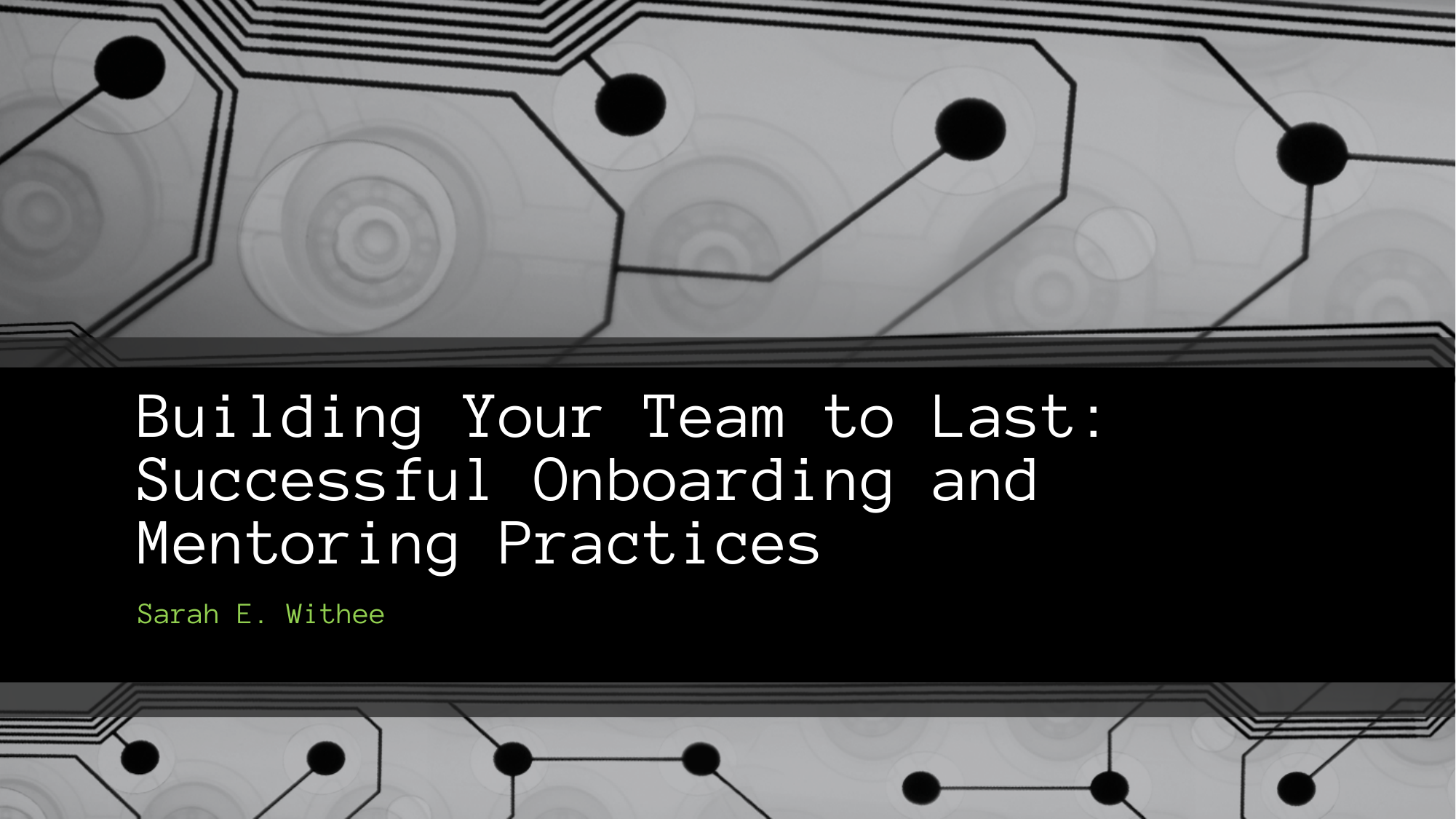

# Building Your Team to Last: Successful Onboarding and Mentoring Practices
Sarah E. Withee